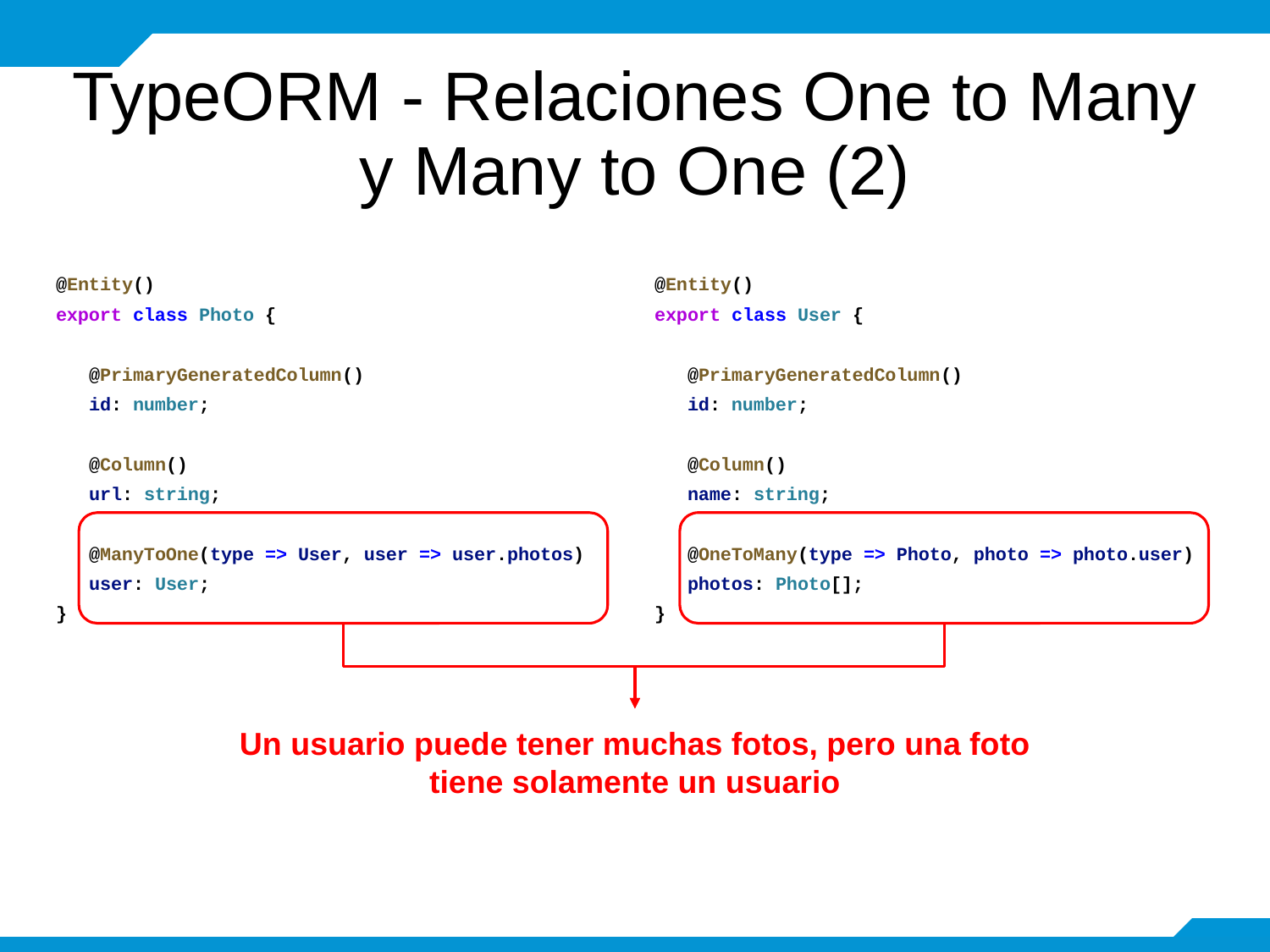

# TypeORM - Relaciones One to Many y Many to One (2)
@Entity()
export class Photo {

   @PrimaryGeneratedColumn()
   id: number;

   @Column()
   url: string;

   @ManyToOne(type => User, user => user.photos)
   user: User;
}
@Entity()
export class User {

   @PrimaryGeneratedColumn()
   id: number;

   @Column()
   name: string;

   @OneToMany(type => Photo, photo => photo.user)
   photos: Photo[];
}

Un usuario puede tener muchas fotos, pero una foto tiene solamente un usuario